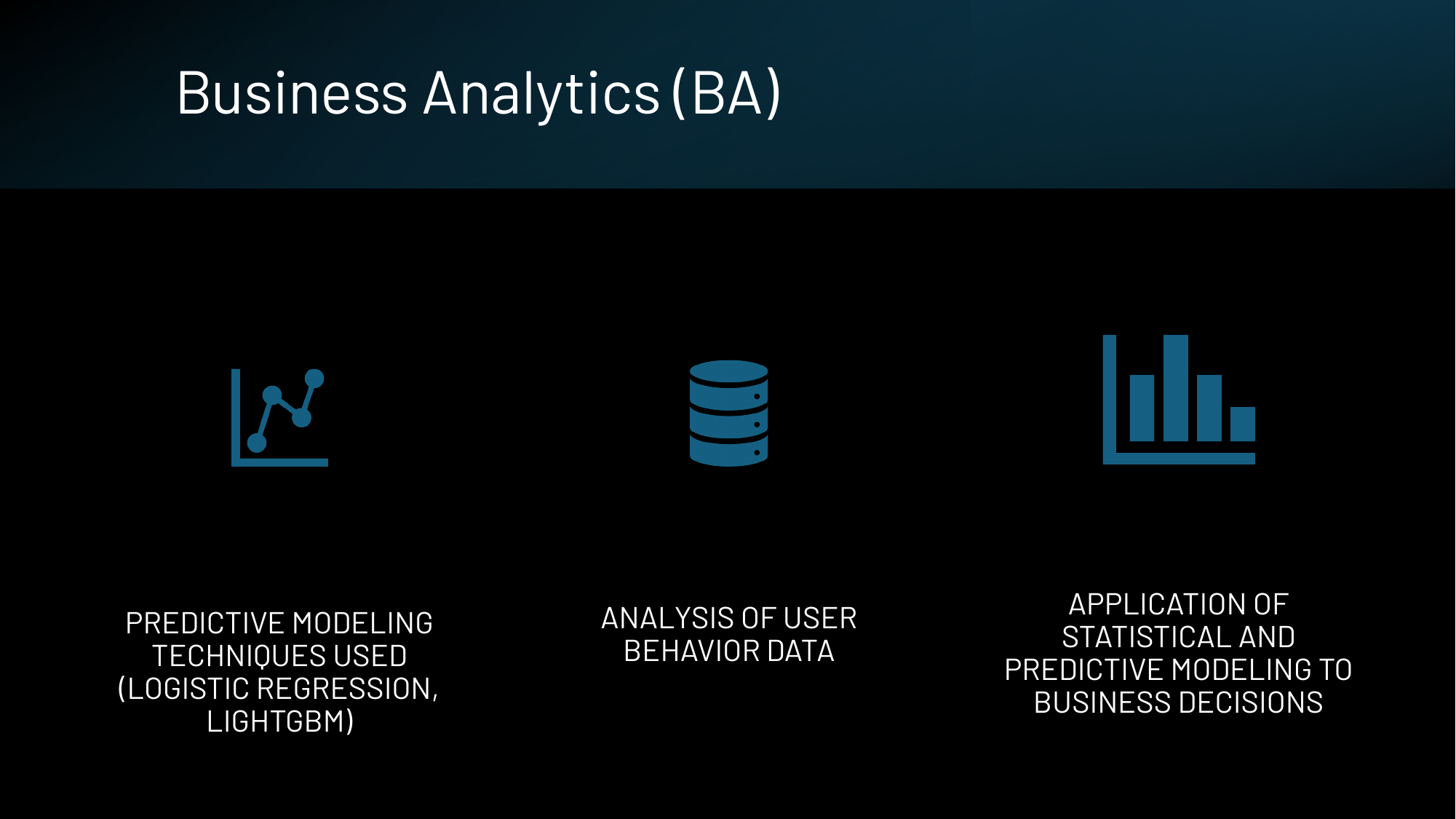

# Business Analytics (BA)
Predictive modeling techniques used (logistic regression, LightGBM)
Analysis of user behavior data
Application of statistical and predictive modeling to business decisions